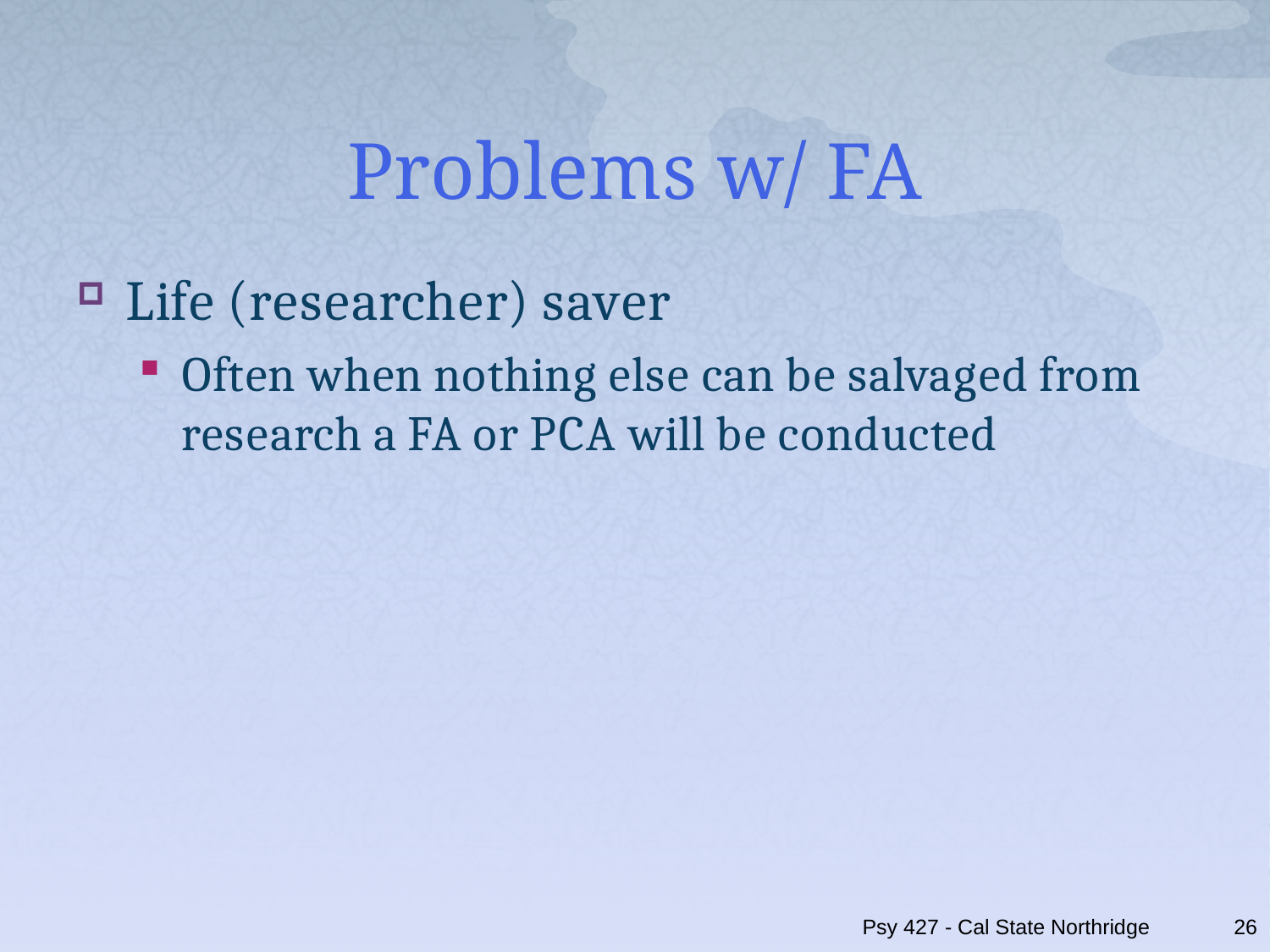

# Problems w/ FA
Life (researcher) saver
Often when nothing else can be salvaged from research a FA or PCA will be conducted
Psy 427 - Cal State Northridge
26